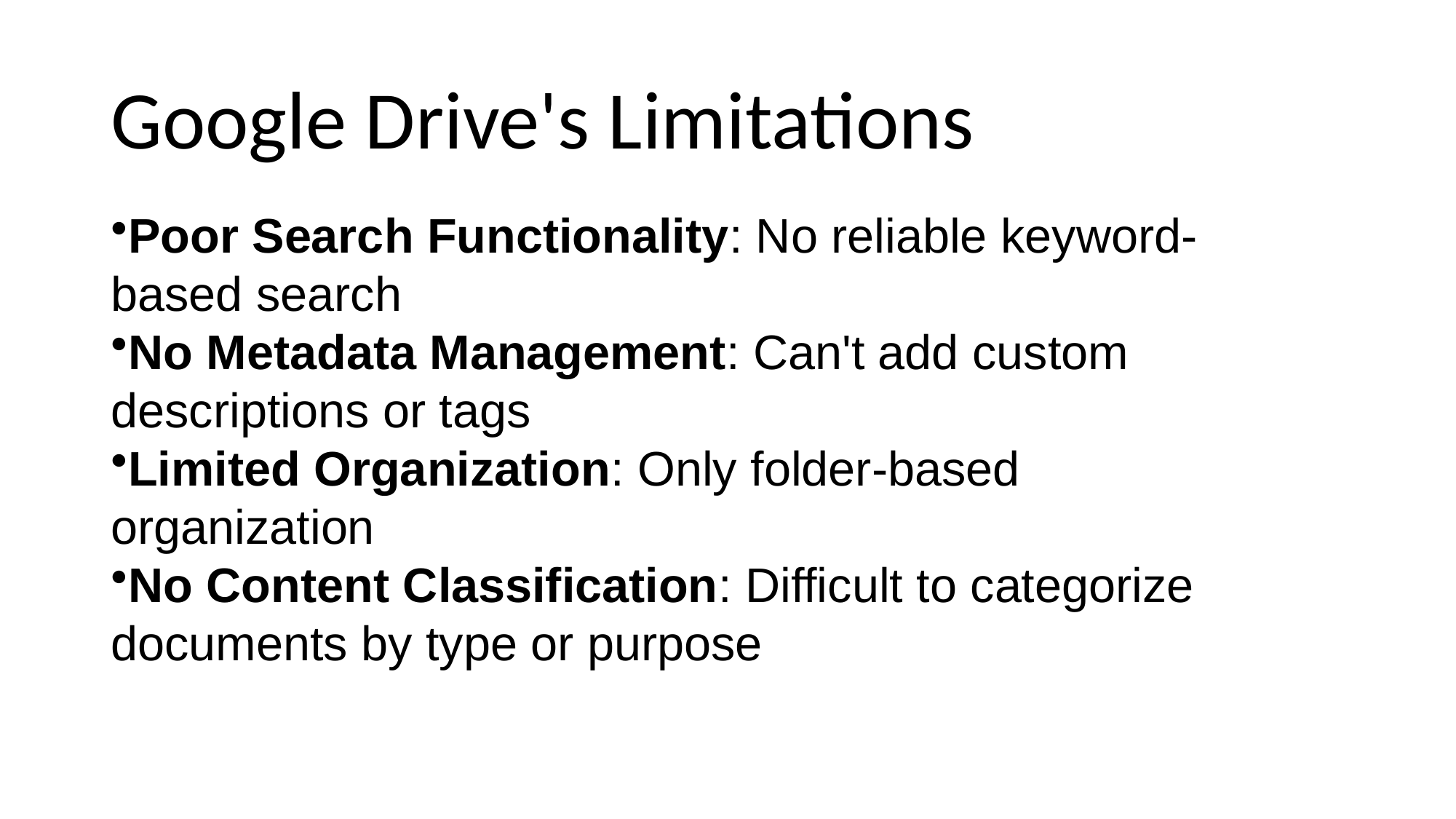

# Google Drive's Limitations
Poor Search Functionality: No reliable keyword-based search
No Metadata Management: Can't add custom descriptions or tags
Limited Organization: Only folder-based organization
No Content Classification: Difficult to categorize documents by type or purpose